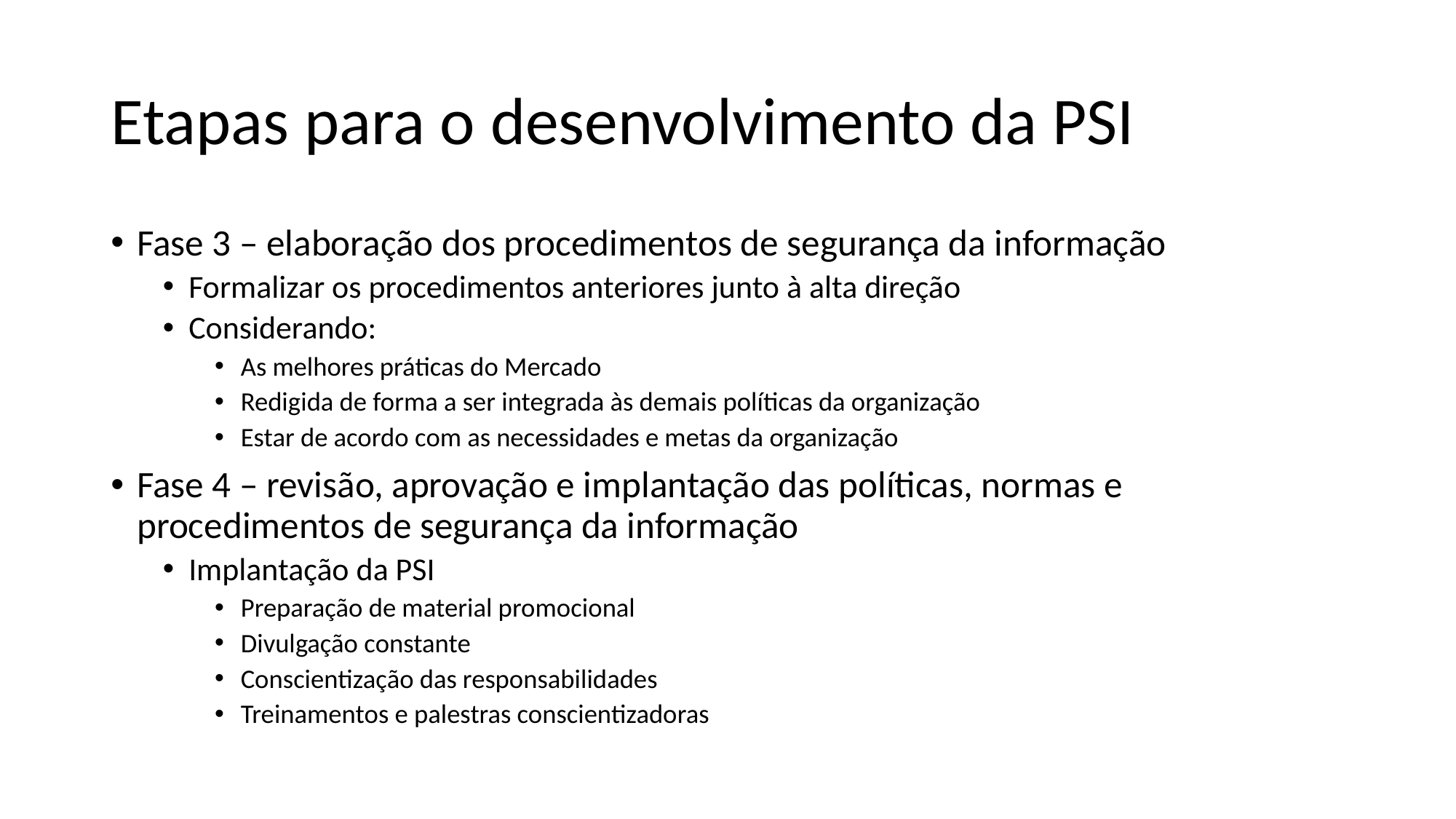

# Etapas para o desenvolvimento da PSI
Fase 3 – elaboração dos procedimentos de segurança da informação
Formalizar os procedimentos anteriores junto à alta direção
Considerando:
As melhores práticas do Mercado
Redigida de forma a ser integrada às demais políticas da organização
Estar de acordo com as necessidades e metas da organização
Fase 4 – revisão, aprovação e implantação das políticas, normas e procedimentos de segurança da informação
Implantação da PSI
Preparação de material promocional
Divulgação constante
Conscientização das responsabilidades
Treinamentos e palestras conscientizadoras